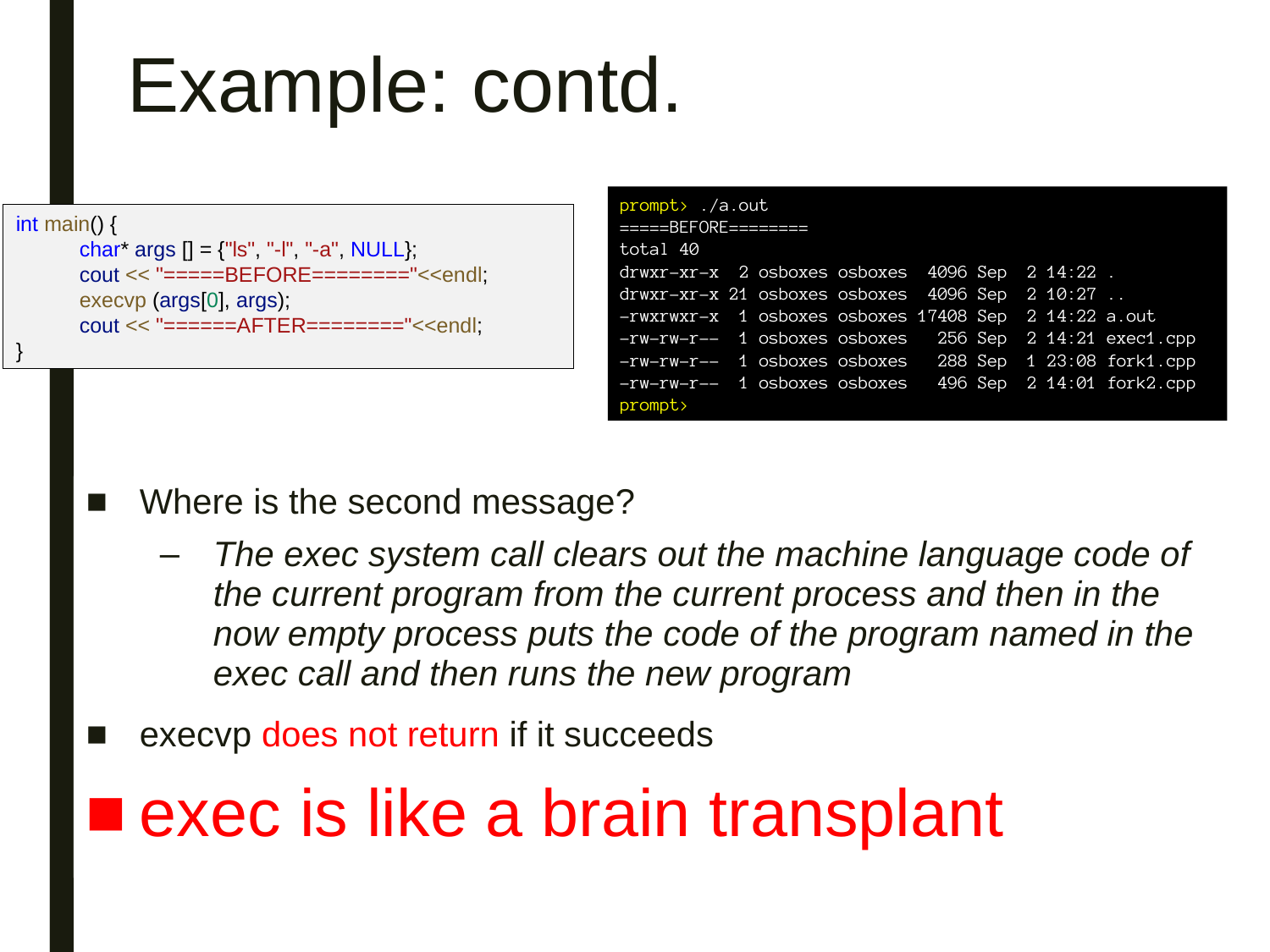

# Example: contd.
prompt> ./a.out
=====BEFORE========
total 40
drwxr-xr-x  2 osboxes osboxes  4096 Sep  2 14:22 .
drwxr-xr-x 21 osboxes osboxes  4096 Sep  2 10:27 ..
-rwxrwxr-x  1 osboxes osboxes 17408 Sep  2 14:22 a.out
-rw-rw-r--  1 osboxes osboxes   256 Sep  2 14:21 exec1.cpp
-rw-rw-r--  1 osboxes osboxes   288 Sep  1 23:08 fork1.cpp
-rw-rw-r--  1 osboxes osboxes   496 Sep  2 14:01 fork2.cpp
prompt>
int main() {
char* args [] = {"ls", "-l", "-a", NULL};
cout << "=====BEFORE========"<<endl;
execvp (args[0], args);
cout << "======AFTER========"<<endl;
}
Where is the second message?
The exec system call clears out the machine language code of the current program from the current process and then in the now empty process puts the code of the program named in the exec call and then runs the new program
execvp does not return if it succeeds
exec is like a brain transplant